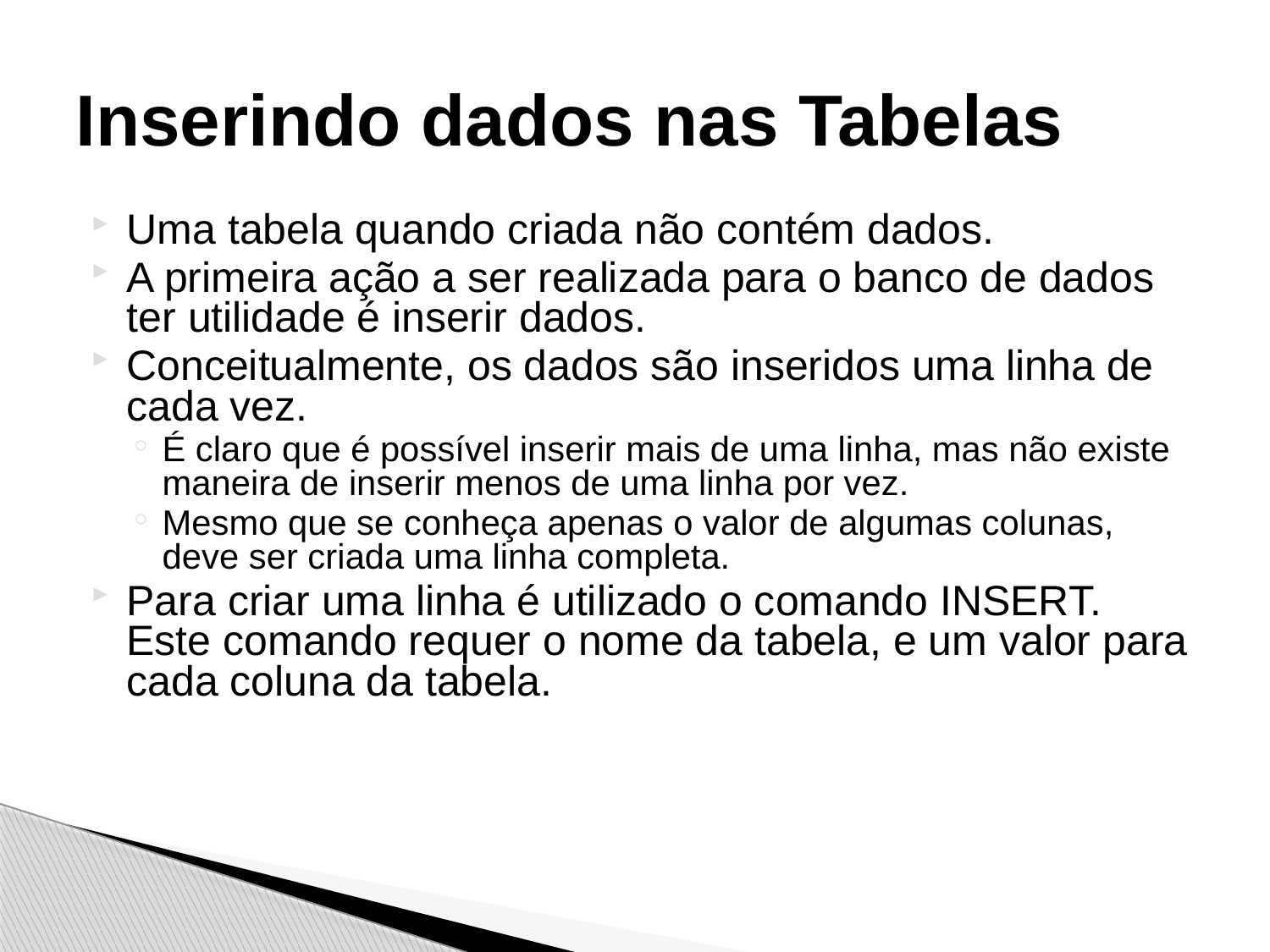

# Inserindo dados nas Tabelas
Uma tabela quando criada não contém dados.
A primeira ação a ser realizada para o banco de dados ter utilidade é inserir dados.
Conceitualmente, os dados são inseridos uma linha de cada vez.
É claro que é possível inserir mais de uma linha, mas não existe maneira de inserir menos de uma linha por vez.
Mesmo que se conheça apenas o valor de algumas colunas, deve ser criada uma linha completa.
Para criar uma linha é utilizado o comando INSERT. Este comando requer o nome da tabela, e um valor para cada coluna da tabela.